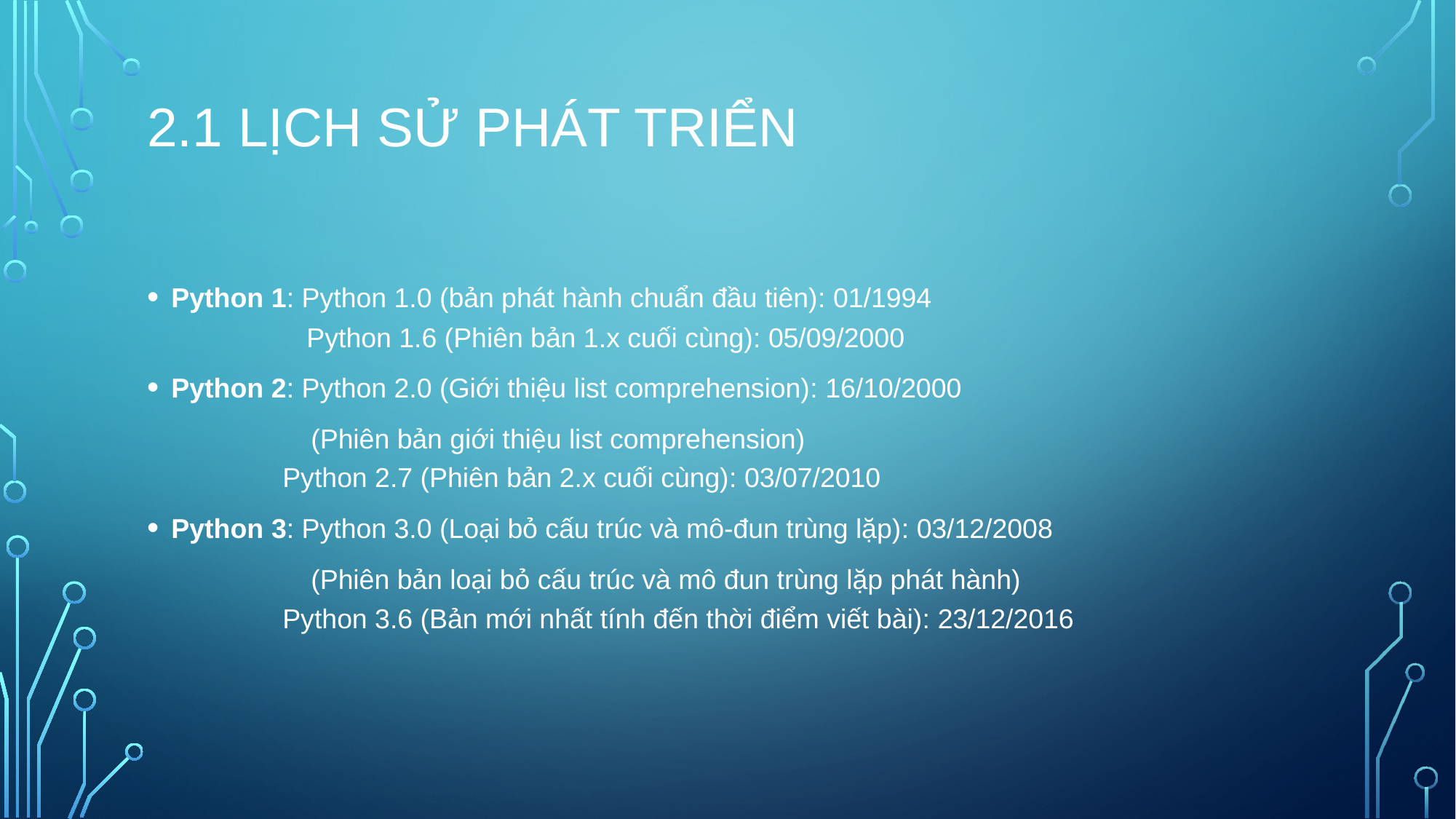

# 2.1 Lịch sử phát triển
Python 1: Python 1.0 (bản phát hành chuẩn đầu tiên): 01/1994
	       Python 1.6 (Phiên bản 1.x cuối cùng): 05/09/2000
Python 2: Python 2.0 (Giới thiệu list comprehension): 16/10/2000
		(Phiên bản giới thiệu list comprehension)
	       Python 2.7 (Phiên bản 2.x cuối cùng): 03/07/2010
Python 3: Python 3.0 (Loại bỏ cấu trúc và mô-đun trùng lặp): 03/12/2008
		(Phiên bản loại bỏ cấu trúc và mô đun trùng lặp phát hành)
	       Python 3.6 (Bản mới nhất tính đến thời điểm viết bài): 23/12/2016